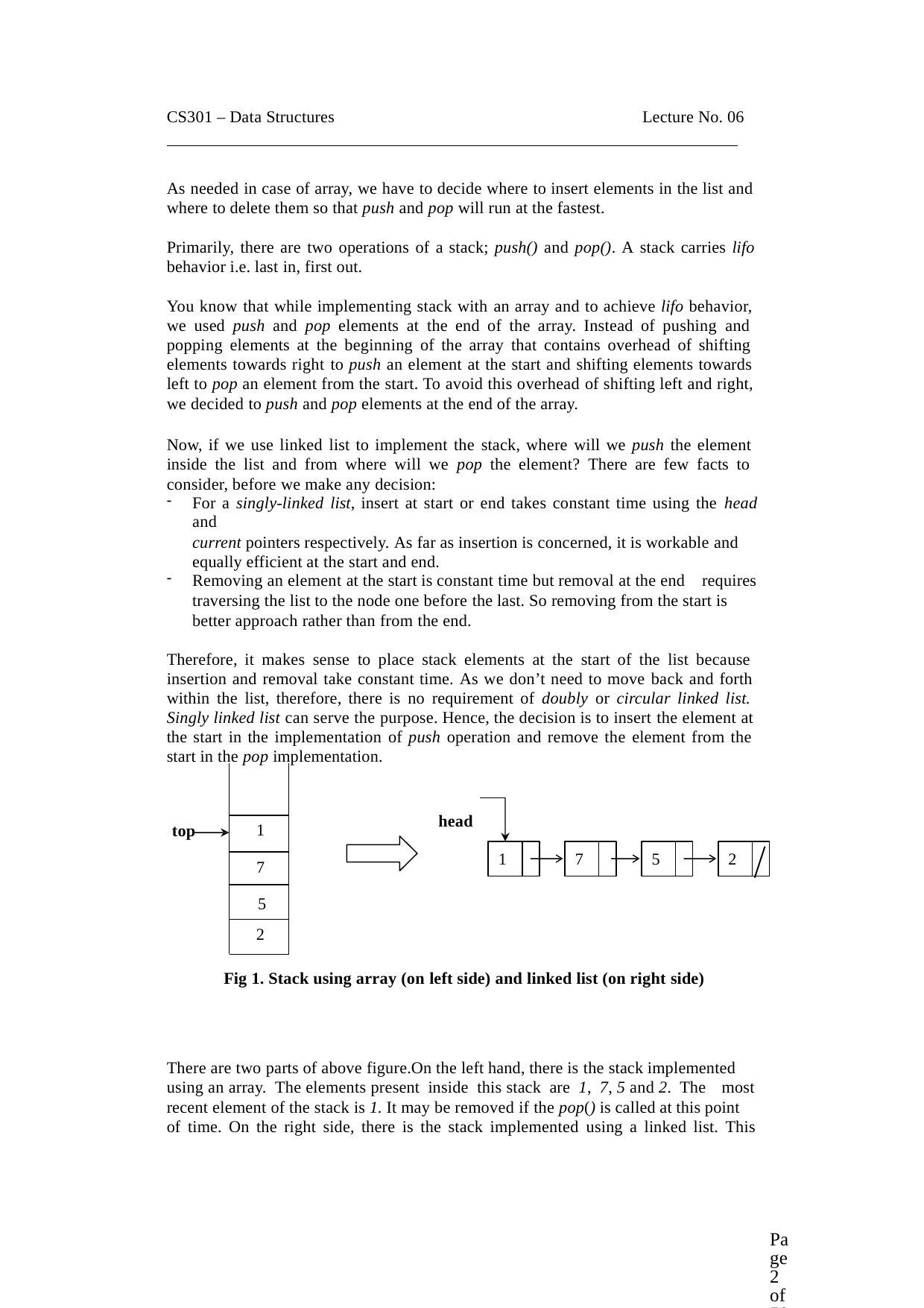

CS301 – Data Structures
Lecture No. 06

As needed in case of array, we have to decide where to insert elements in the list and  where to delete them so that push and pop will run at the fastest.

Primarily, there are two operations of a stack; push() and pop(). A stack carries lifo
behavior i.e. last in, first out.

You know that while implementing stack with an array and to achieve lifo behavior,  we used push and pop elements at the end of the array. Instead of pushing and  popping elements at the beginning of the array that contains overhead of shifting  elements towards right to push an element at the start and shifting elements towards  left to pop an element from the start. To avoid this overhead of shifting left and right,  we decided to push and pop elements at the end of the array.

Now, if we use linked list to implement the stack, where will we push the element  inside the list and from where will we pop the element? There are few facts to  consider, before we make any decision:
For a singly-linked list, insert at start or end takes constant time using the head and
current pointers respectively. As far as insertion is concerned, it is workable and  equally efficient at the start and end.
Removing an element at the start is constant time but removal at the end   requires
traversing the list to the node one before the last. So removing from the start is  better approach rather than from the end.

Therefore, it makes sense to place stack elements at the start of the list because  insertion and removal take constant time. As we don’t need to move back and forth  within the list, therefore, there is no requirement of doubly or circular linked list.  Singly linked list can serve the purpose. Hence, the decision is to insert the element at  the start in the implementation of push operation and remove the element from the  start in the pop implementation.

head

1
top

1
7
5
2

7

5
2

Fig 1. Stack using array (on left side) and linked list (on right side)

There are two parts of above figure.On the left hand, there is the stack implemented  using an array.  The elements present  inside  this stack  are  1,  7, 5 and 2.  The   most
recent element of the stack is 1. It may be removed if the pop() is called at this point  of time. On the right side, there is the stack implemented using a linked list. This
Page 2 of 505